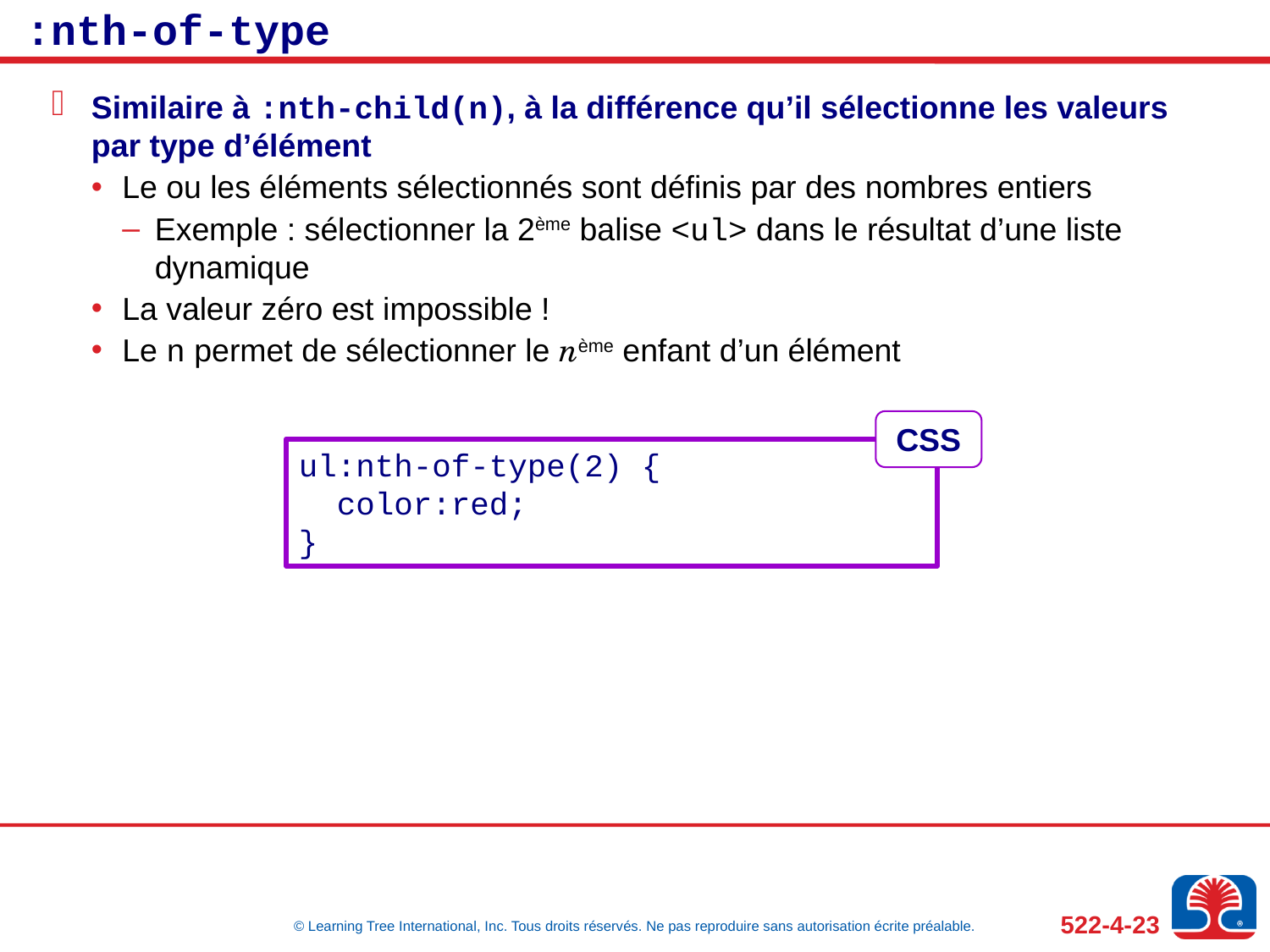

# :nth-of-type
Similaire à :nth-child(n), à la différence qu’il sélectionne les valeurs par type d’élément
Le ou les éléments sélectionnés sont définis par des nombres entiers
Exemple : sélectionner la 2ème balise <ul> dans le résultat d’une liste dynamique
La valeur zéro est impossible !
Le n permet de sélectionner le nème enfant d’un élément
CSS
ul:nth-of-type(2) {
  color:red;
}